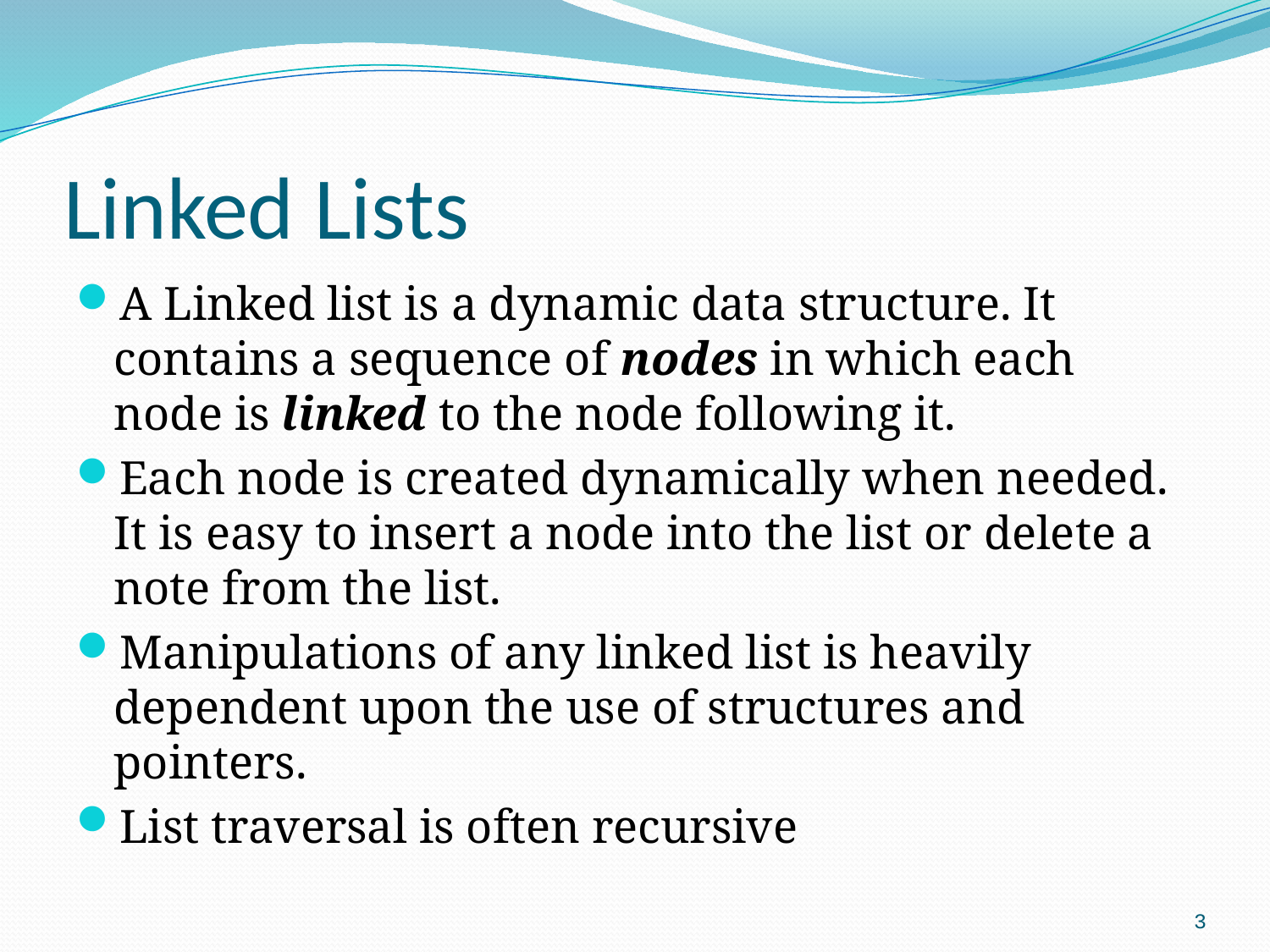

# Linked Lists
A Linked list is a dynamic data structure. It contains a sequence of nodes in which each node is linked to the node following it.
Each node is created dynamically when needed. It is easy to insert a node into the list or delete a note from the list.
Manipulations of any linked list is heavily dependent upon the use of structures and pointers.
List traversal is often recursive

3